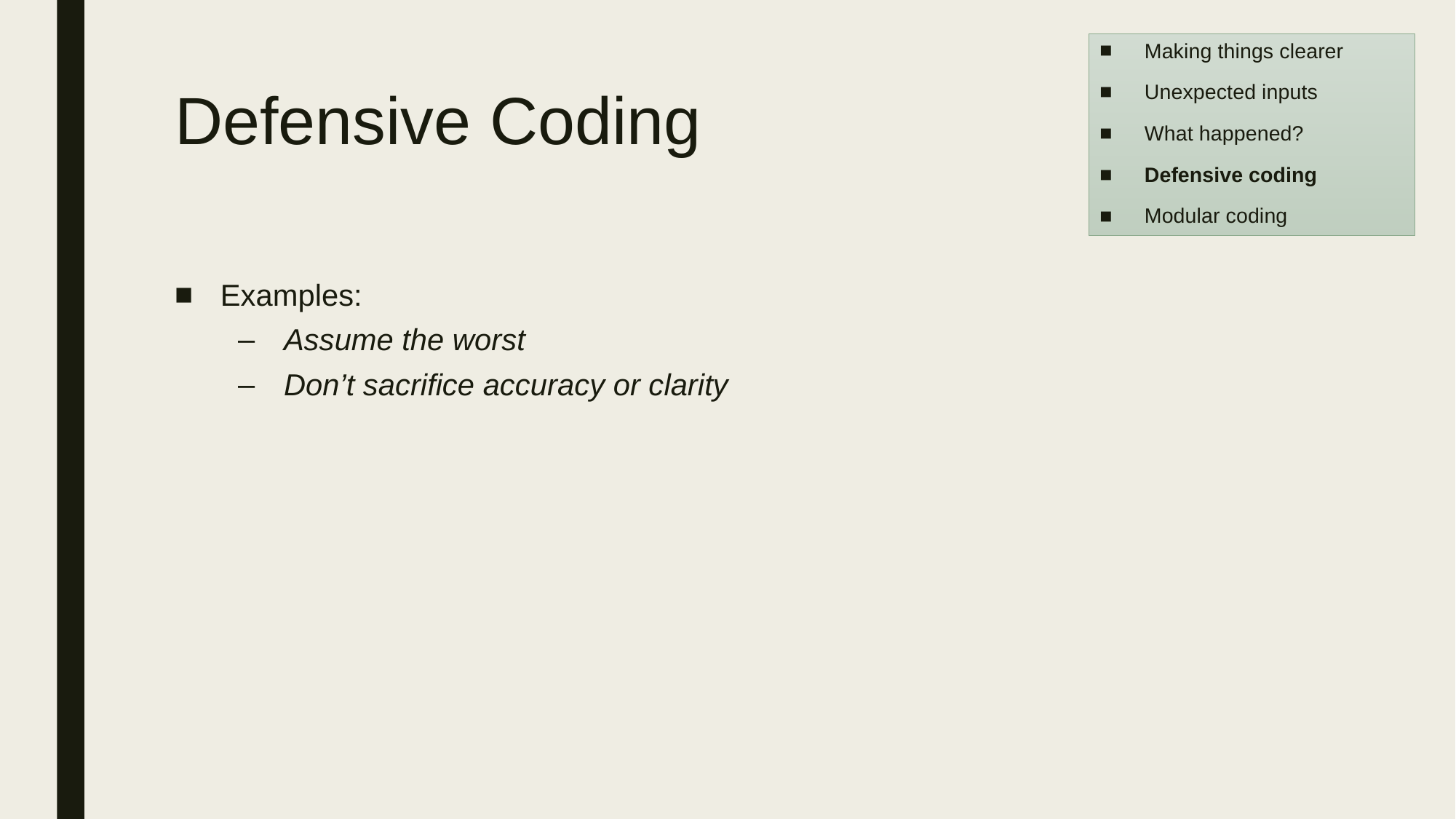

Making things clearer
Unexpected inputs
What happened?
Defensive coding
Modular coding
# Defensive Coding
Examples:
Assume the worst
Don’t sacrifice accuracy or clarity